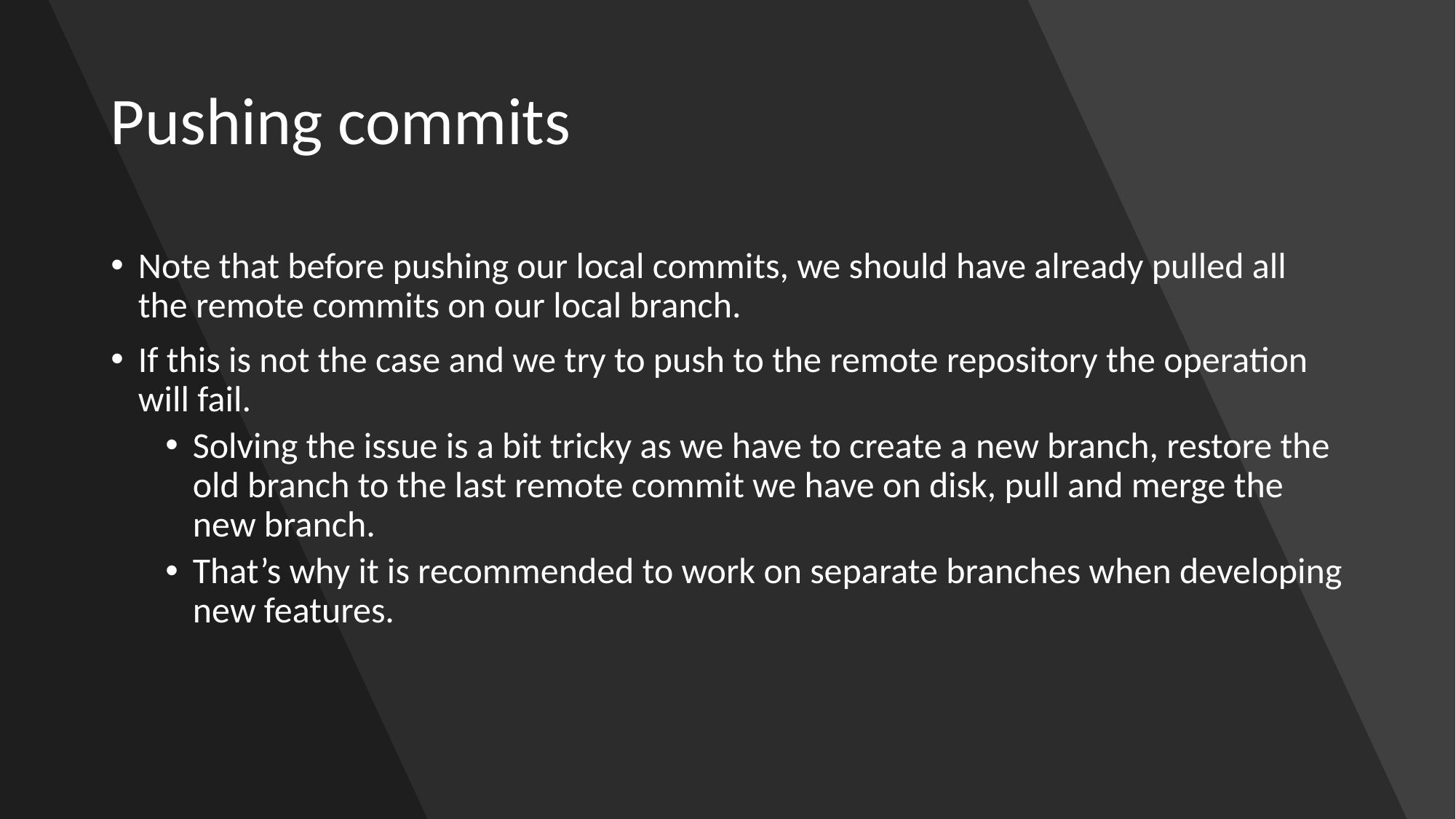

# Pushing commits
Note that before pushing our local commits, we should have already pulled all the remote commits on our local branch.
If this is not the case and we try to push to the remote repository the operation will fail.
Solving the issue is a bit tricky as we have to create a new branch, restore the old branch to the last remote commit we have on disk, pull and merge the new branch.
That’s why it is recommended to work on separate branches when developing new features.